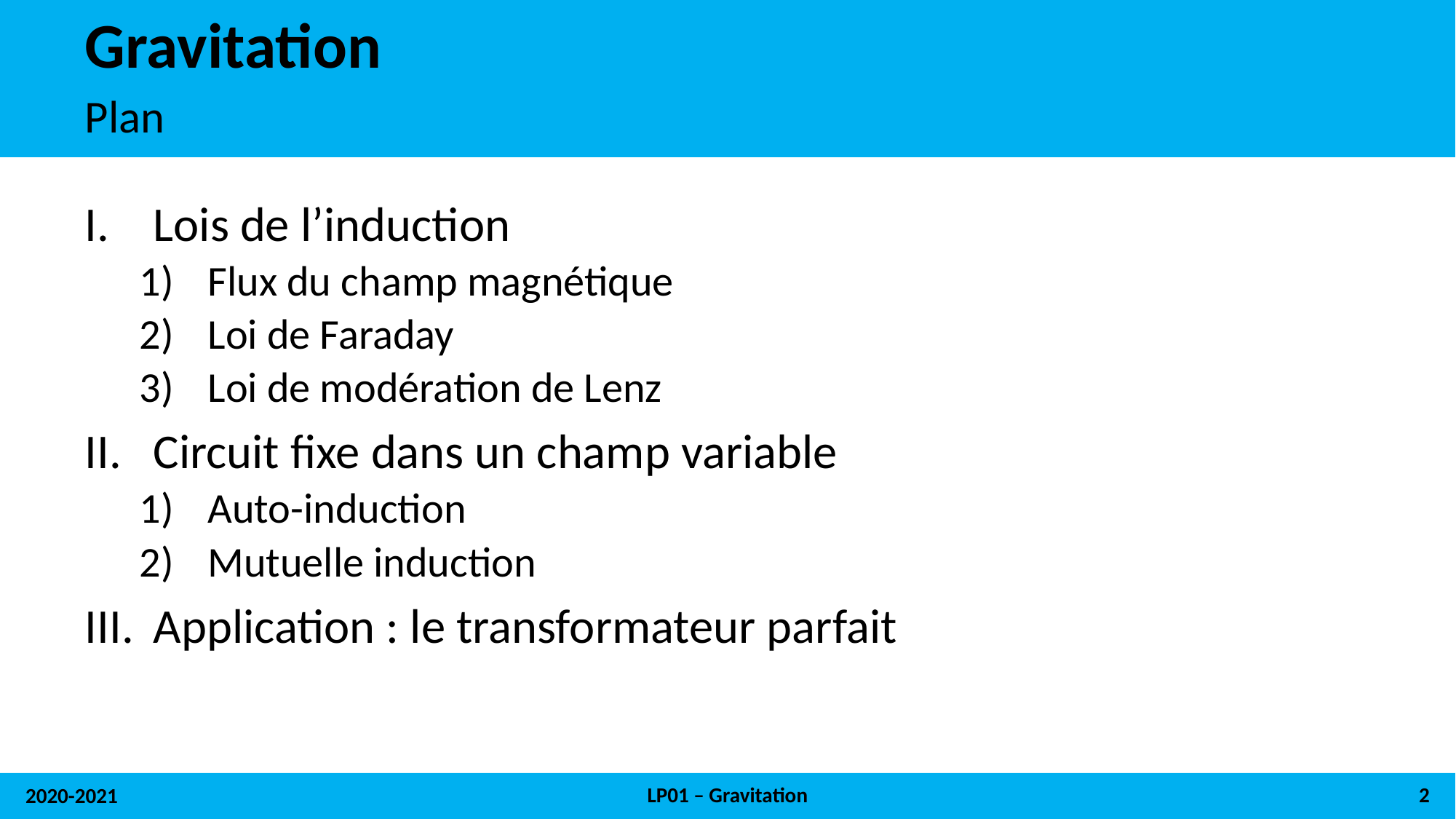

# Gravitation
Plan
Lois de l’induction
Flux du champ magnétique
Loi de Faraday
Loi de modération de Lenz
Circuit fixe dans un champ variable
Auto-induction
Mutuelle induction
Application : le transformateur parfait
LP01 – Gravitation
2
2020-2021